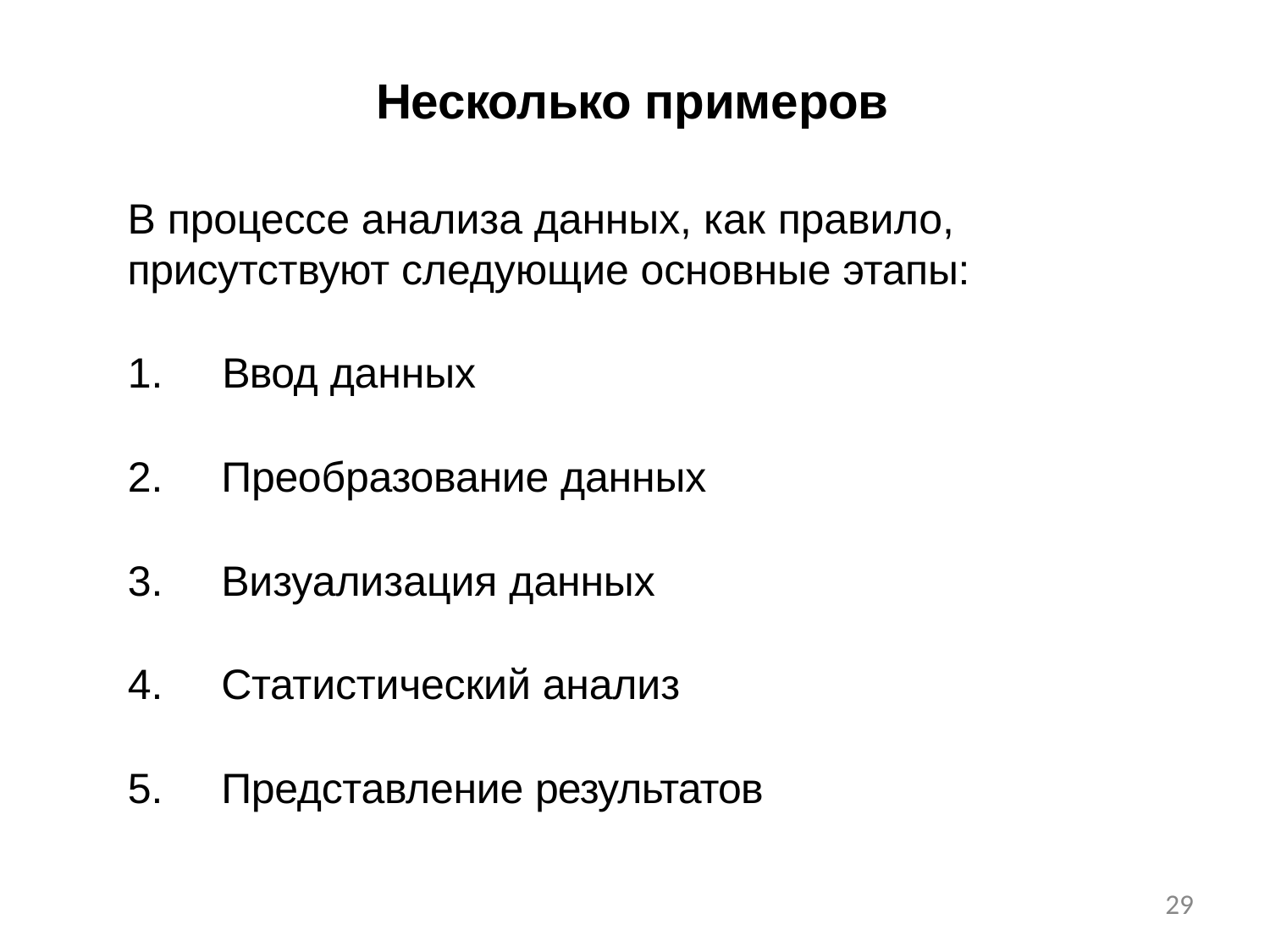

# Несколько примеров
В процессе анализа данных, как правило,
присутствуют следующие основные этапы:

Ввод данных

Преобразование данных

Визуализация данных

Статистический анализ

Представление результатов
29